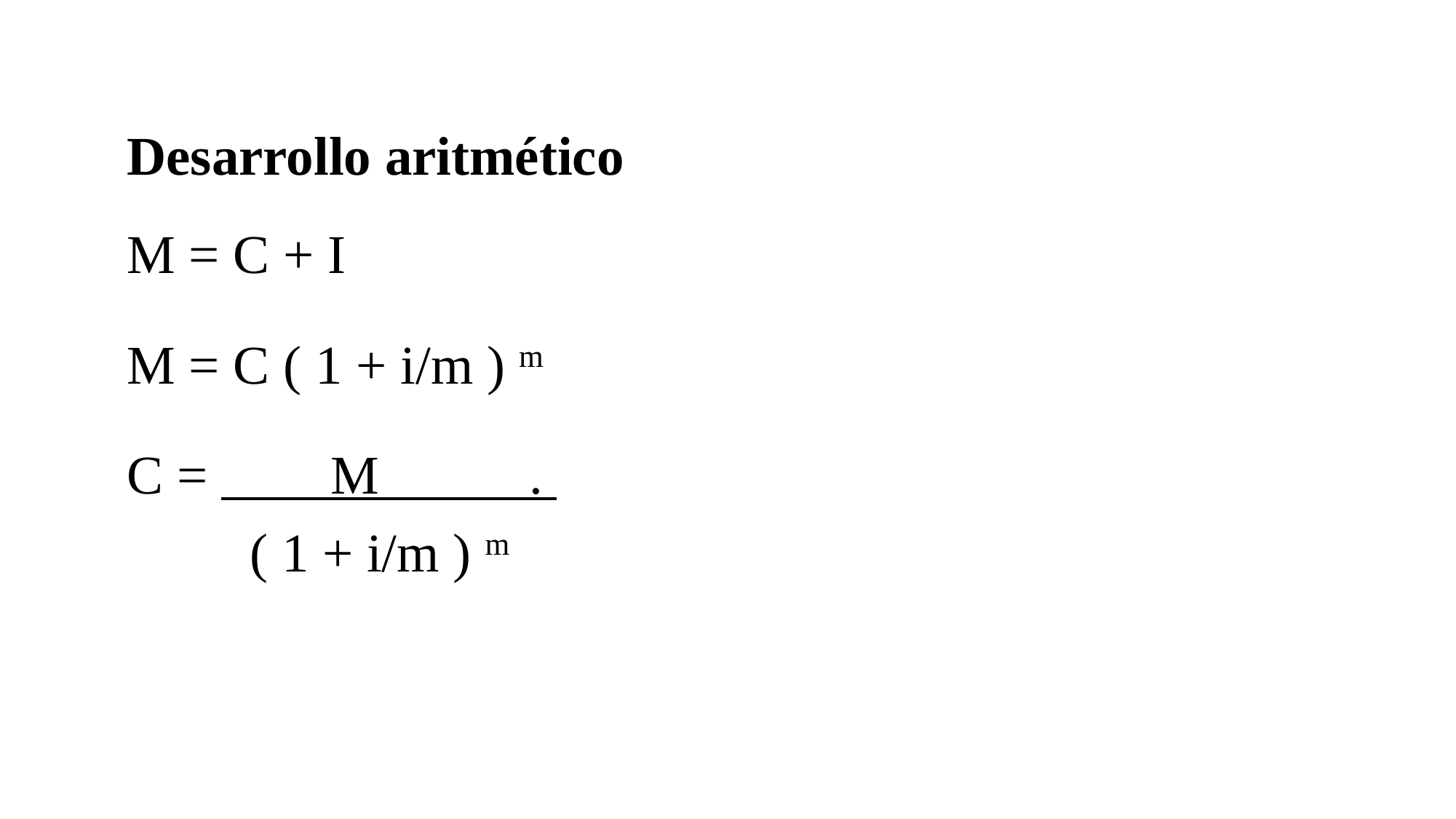

Desarrollo aritmético
M = C + I
M = C ( 1 + i/m ) m
C =         M           .
         ( 1 + i/m ) m